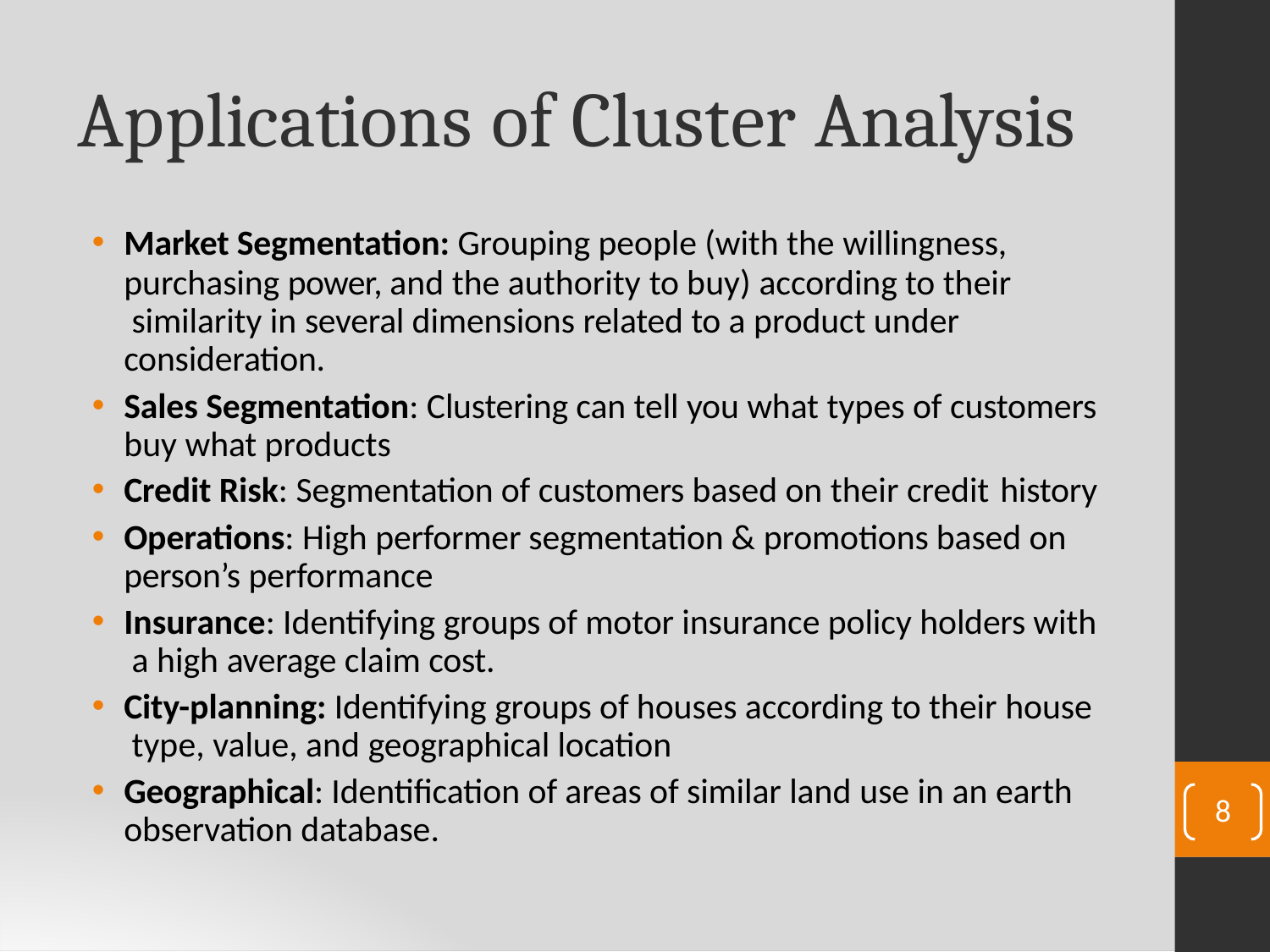

# Applications of Cluster Analysis
Market Segmentation: Grouping people (with the willingness,
purchasing power, and the authority to buy) according to their  similarity in several dimensions related to a product under  consideration.
Sales Segmentation: Clustering can tell you what types of customers  buy what products
Credit Risk: Segmentation of customers based on their credit history
Operations: High performer segmentation & promotions based on  person’s performance
Insurance: Identifying groups of motor insurance policy holders with  a high average claim cost.
City-planning: Identifying groups of houses according to their house  type, value, and geographical location
Geographical: Identification of areas of similar land use in an earth  observation database.

8